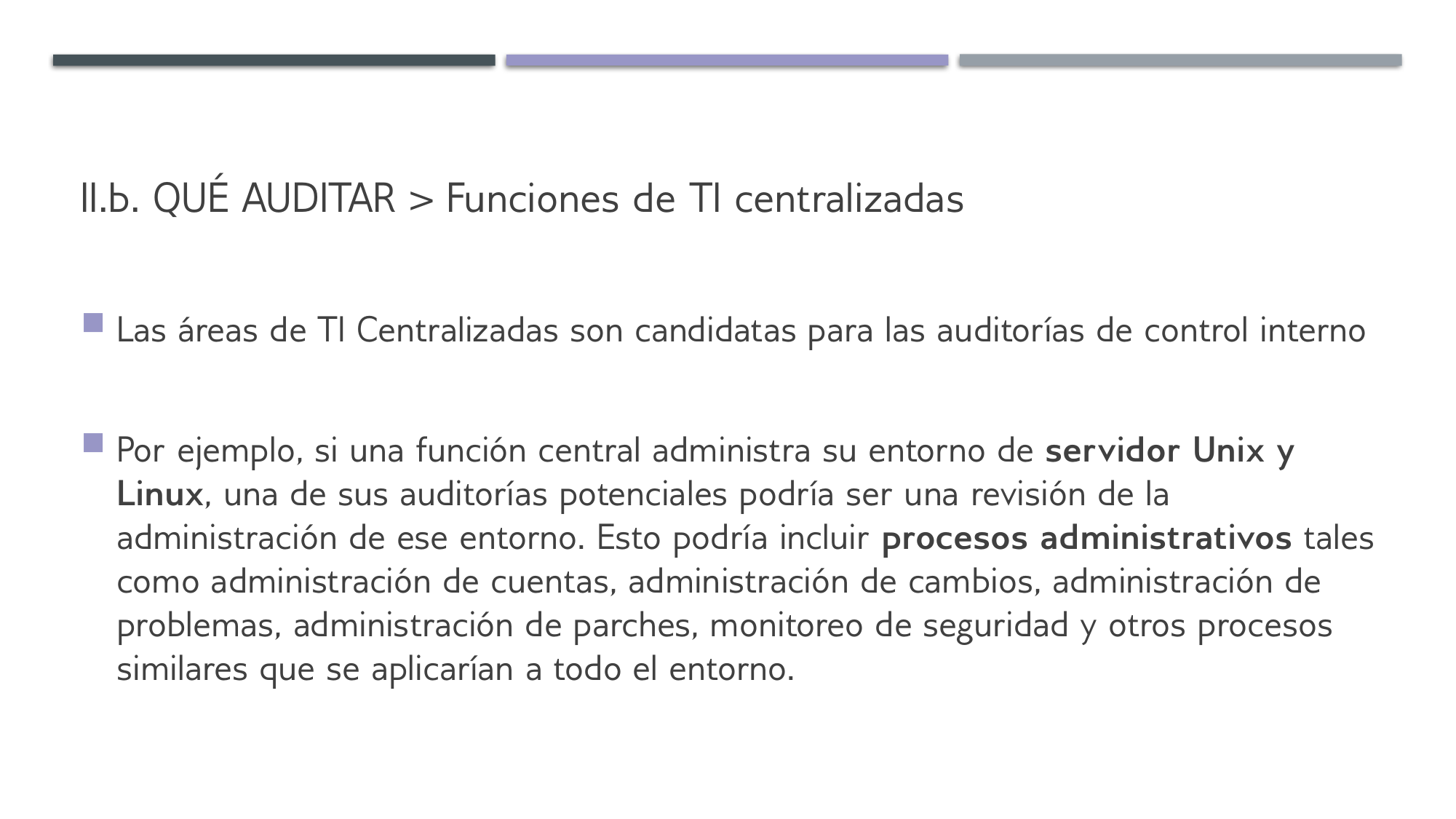

# II.b. Qué Auditar > Funciones de TI centralizadas
Las áreas de TI Centralizadas son candidatas para las auditorías de control interno

Por ejemplo, si una función central administra su entorno de servidor Unix y Linux, una de sus auditorías potenciales podría ser una revisión de la administración de ese entorno. Esto podría incluir procesos administrativos tales como administración de cuentas, administración de cambios, administración de problemas, administración de parches, monitoreo de seguridad y otros procesos similares que se aplicarían a todo el entorno.